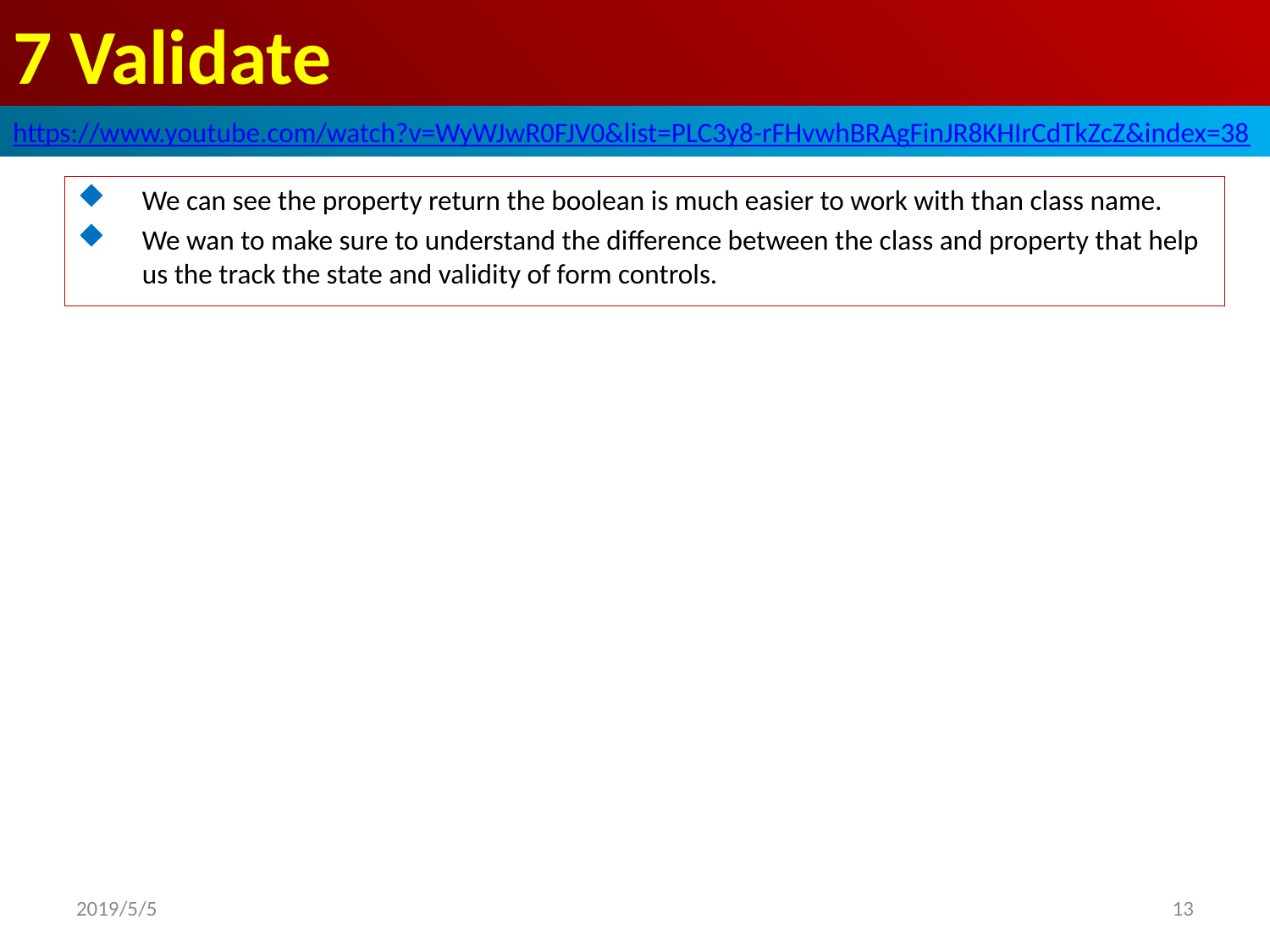

# 7 Validate
https://www.youtube.com/watch?v=WyWJwR0FJV0&list=PLC3y8-rFHvwhBRAgFinJR8KHIrCdTkZcZ&index=38
We can see the property return the boolean is much easier to work with than class name.
We wan to make sure to understand the difference between the class and property that help us the track the state and validity of form controls.
13
2019/5/5